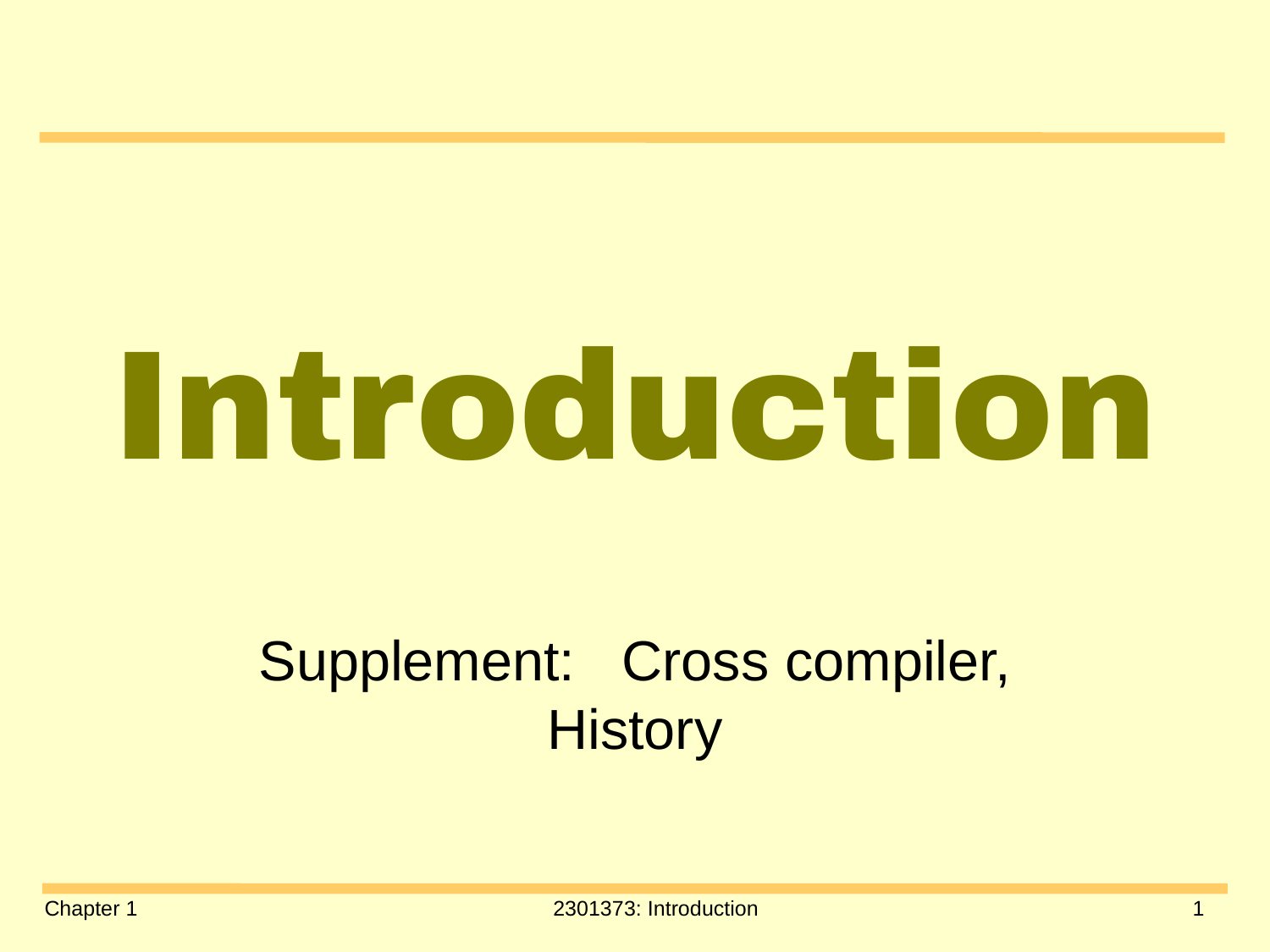

# Introduction

Supplement:   Cross compiler, History
Chapter 1
2301373: Introduction
1